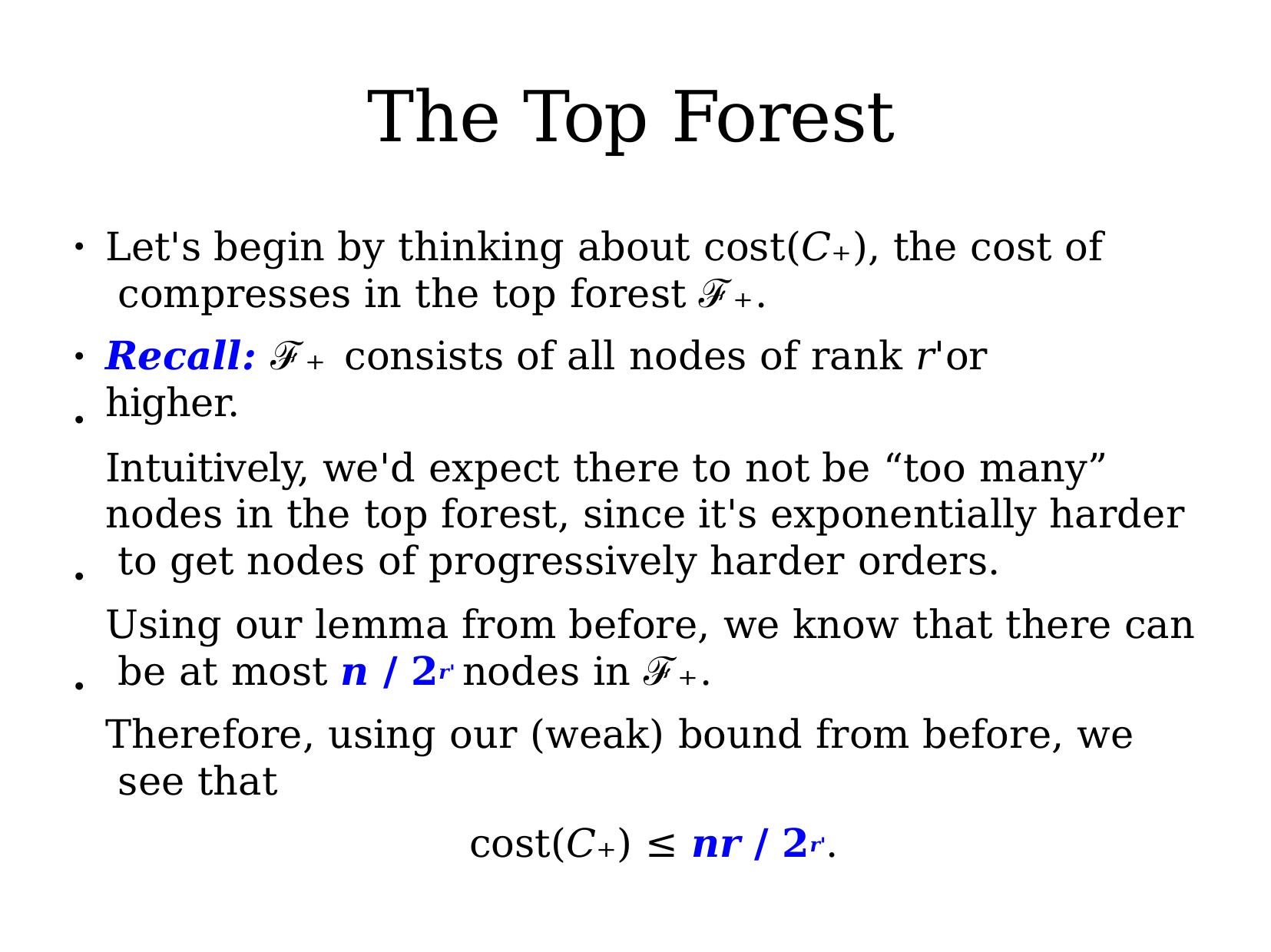

# The Top Forest
Let's begin by thinking about cost(C₊), the cost of  compresses in the top forest ℱ₊.
Recall: ℱ₊ consists of all nodes of rank r'or higher.
Intuitively, we'd expect there to not be “too many”  nodes in the top forest, since it's exponentially harder  to get nodes of progressively harder orders.
Using our lemma from before, we know that there can  be at most n / 2r' nodes in ℱ₊.
Therefore, using our (weak) bound from before, we  see that
cost(C₊) ≤ nr / 2r'.
●
●
●
●
●